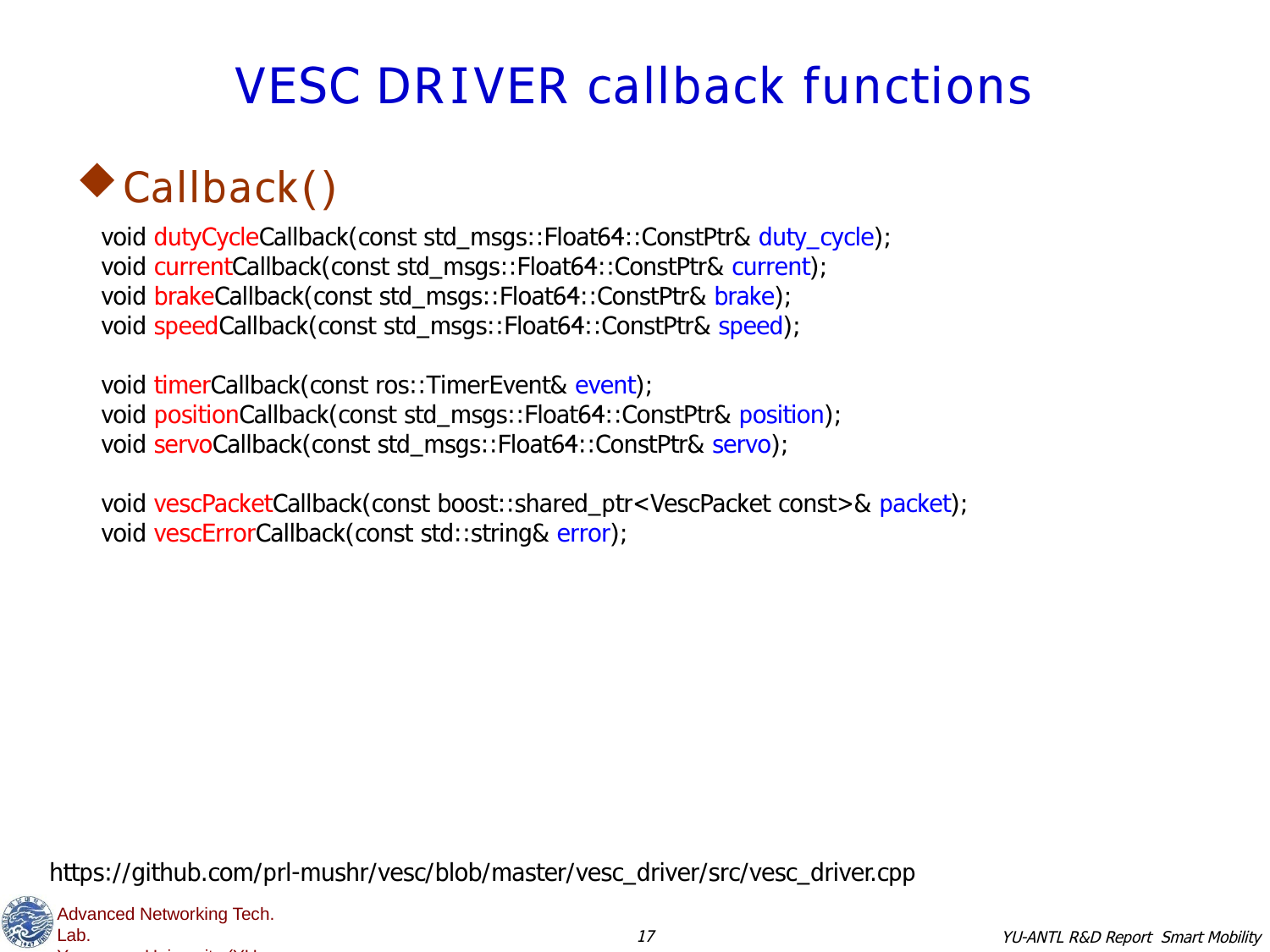

# VESC DRIVER callback functions
Callback()
void dutyCycleCallback(const std_msgs::Float64::ConstPtr& duty_cycle);
void currentCallback(const std_msgs::Float64::ConstPtr& current);
void brakeCallback(const std_msgs::Float64::ConstPtr& brake);
void speedCallback(const std_msgs::Float64::ConstPtr& speed);

void timerCallback(const ros::TimerEvent& event);
void positionCallback(const std_msgs::Float64::ConstPtr& position);
void servoCallback(const std_msgs::Float64::ConstPtr& servo);

void vescPacketCallback(const boost::shared_ptr<VescPacket const>& packet);
void vescErrorCallback(const std::string& error);
https://github.com/prl-mushr/vesc/blob/master/vesc_driver/src/vesc_driver.cpp